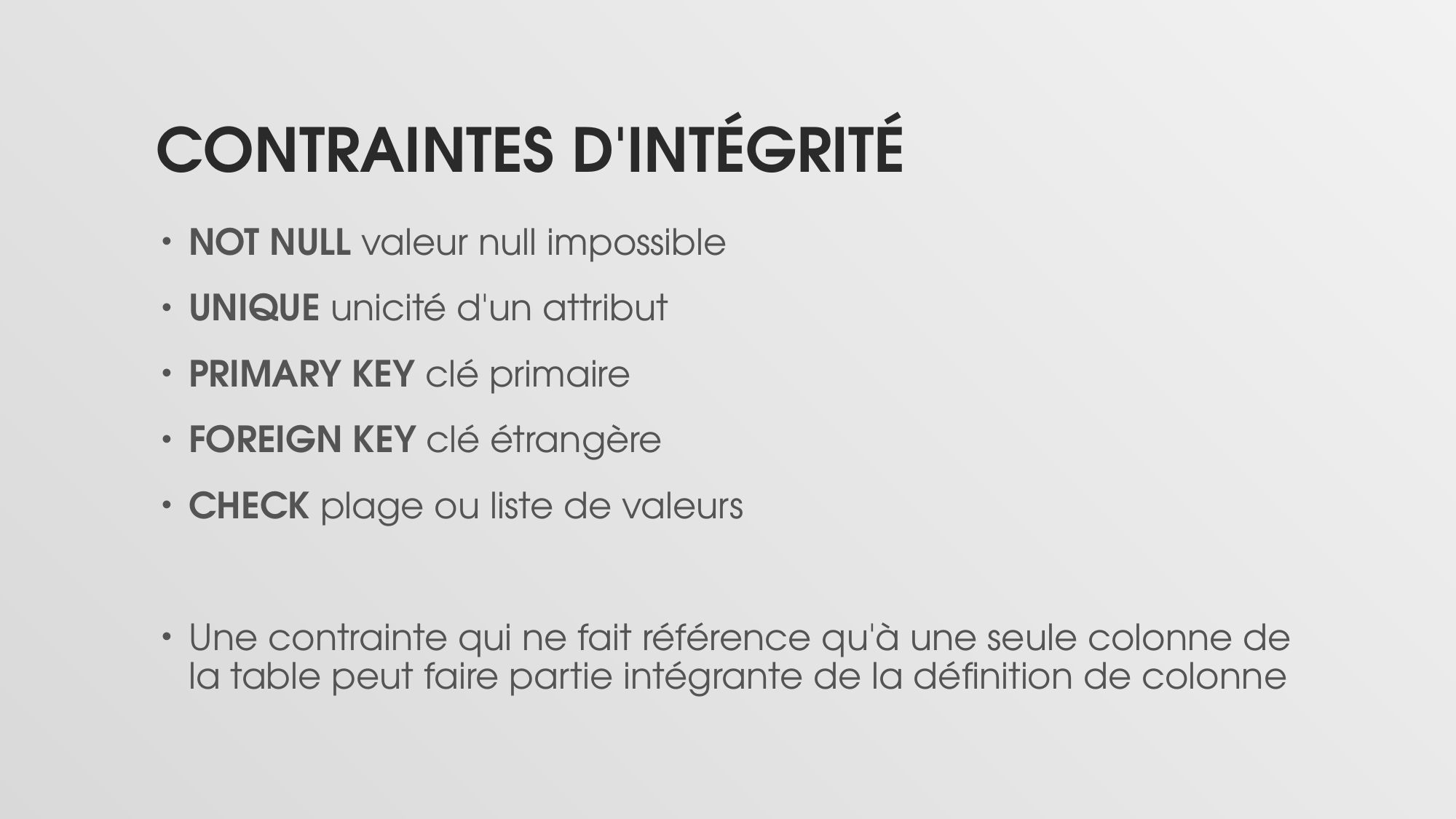

# Contraintes d'intégrité
NOT NULL valeur null impossible
UNIQUE unicité d'un attribut
PRIMARY KEY clé primaire
FOREIGN KEY clé étrangère
CHECK plage ou liste de valeurs

Une contrainte qui ne fait référence qu'à une seule colonne de la table peut faire partie intégrante de la définition de colonne